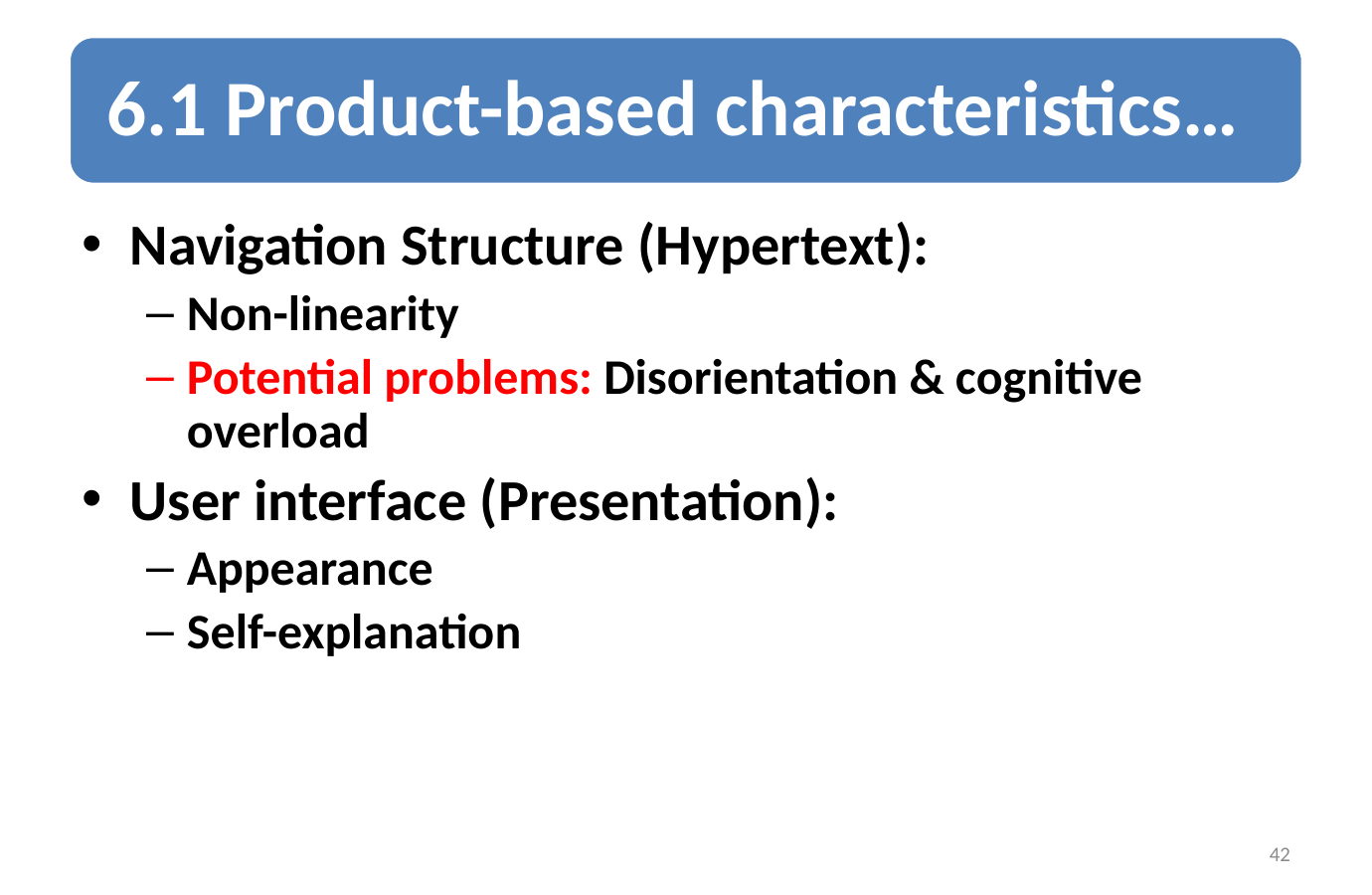

6.1 Product-based characteristics…
Navigation Structure (Hypertext):
Non-linearity
Potential problems: Disorientation & cognitive overload
User interface (Presentation):
Appearance
Self-explanation
42